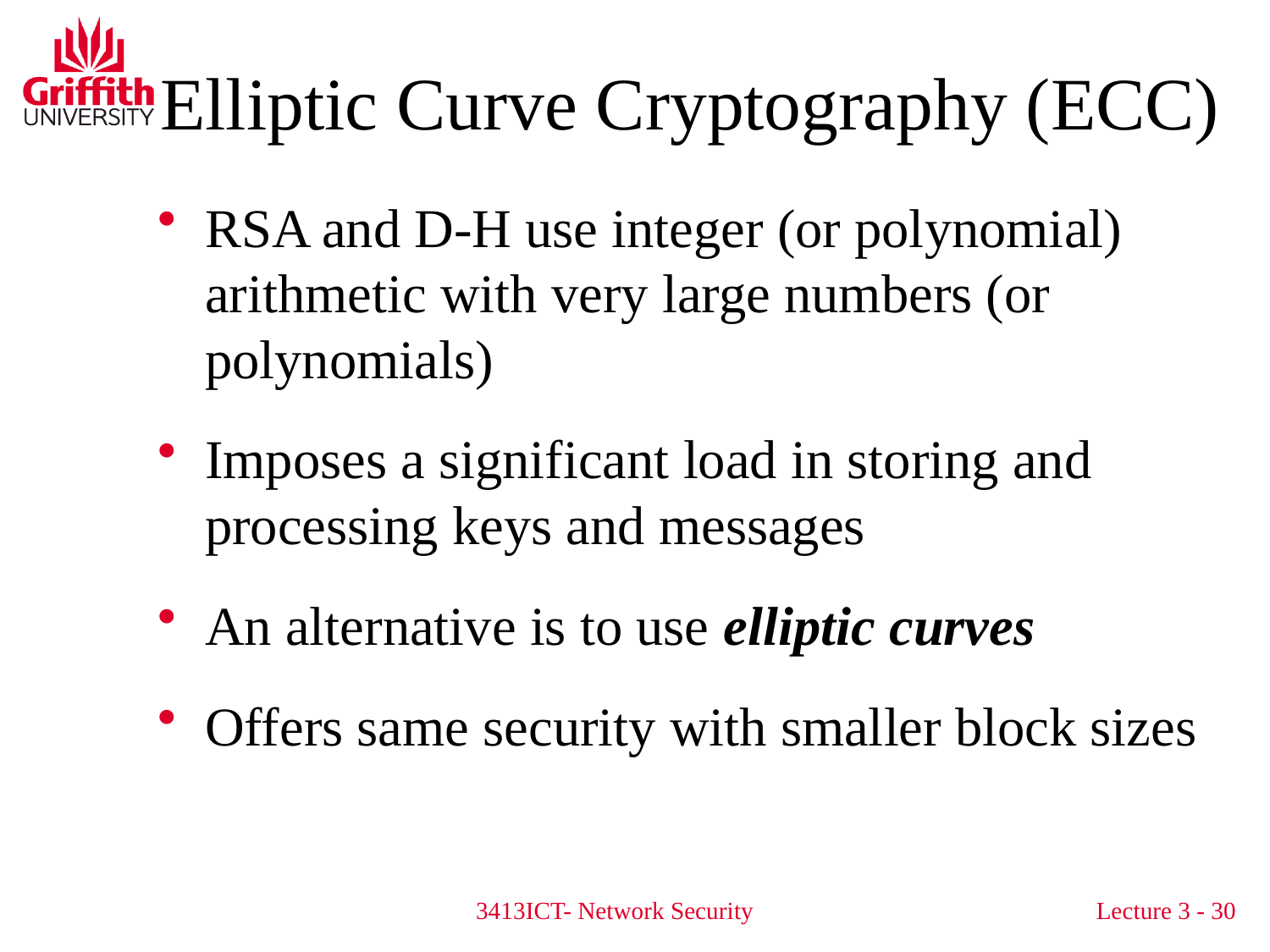

# Elliptic Curve Cryptography (ECC)
RSA and D-H use integer (or polynomial) arithmetic with very large numbers (or polynomials)

Imposes a significant load in storing and processing keys and messages

An alternative is to use elliptic curves

Offers same security with smaller block sizes
3413ICT- Network Security
Lecture 3 - 30